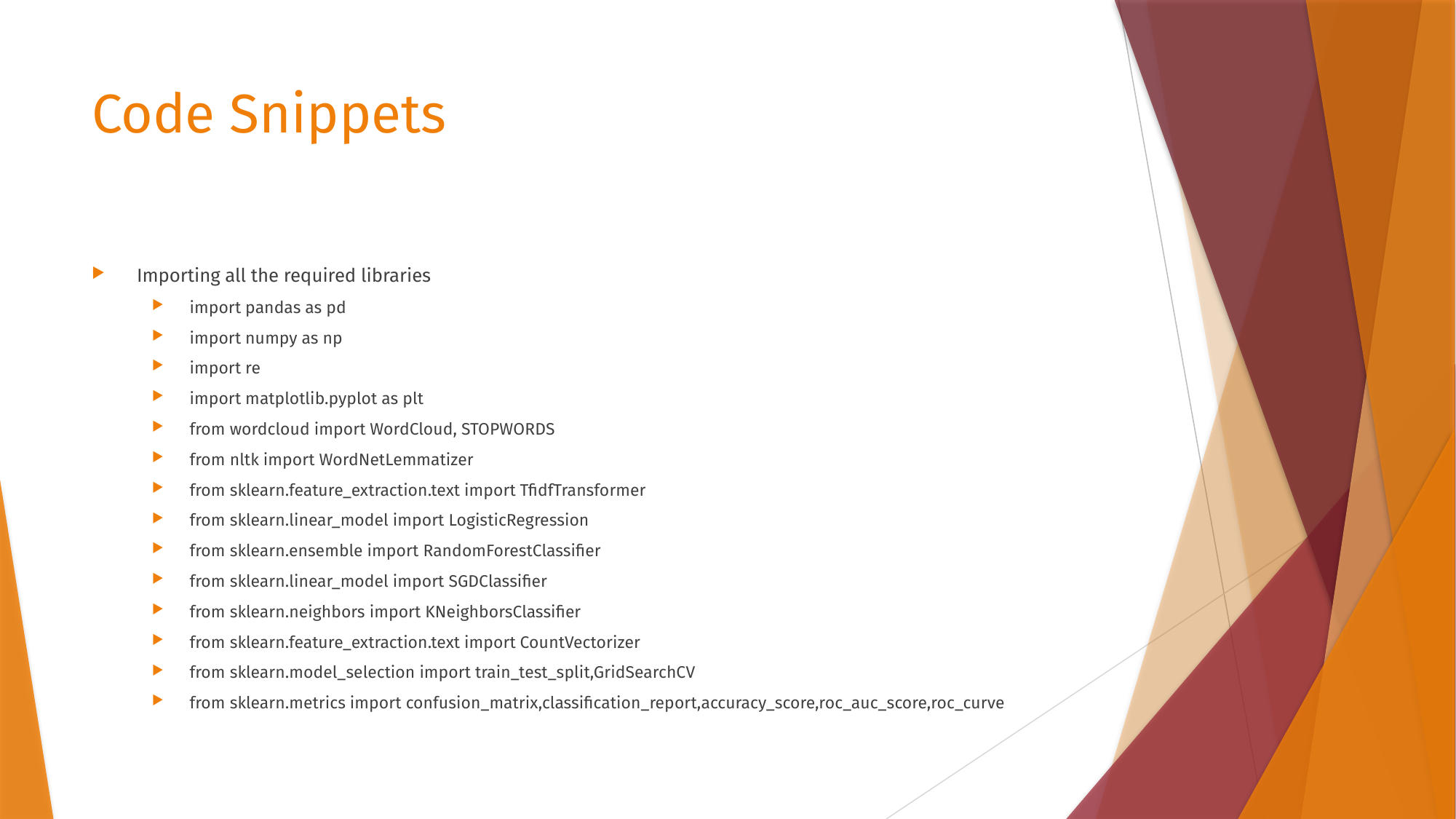

# Code Snippets
Importing all the required libraries
import pandas as pd
import numpy as np
import re
import matplotlib.pyplot as plt
from wordcloud import WordCloud, STOPWORDS
from nltk import WordNetLemmatizer
from sklearn.feature_extraction.text import TfidfTransformer
from sklearn.linear_model import LogisticRegression
from sklearn.ensemble import RandomForestClassifier
from sklearn.linear_model import SGDClassifier
from sklearn.neighbors import KNeighborsClassifier
from sklearn.feature_extraction.text import CountVectorizer
from sklearn.model_selection import train_test_split,GridSearchCV
from sklearn.metrics import confusion_matrix,classification_report,accuracy_score,roc_auc_score,roc_curve